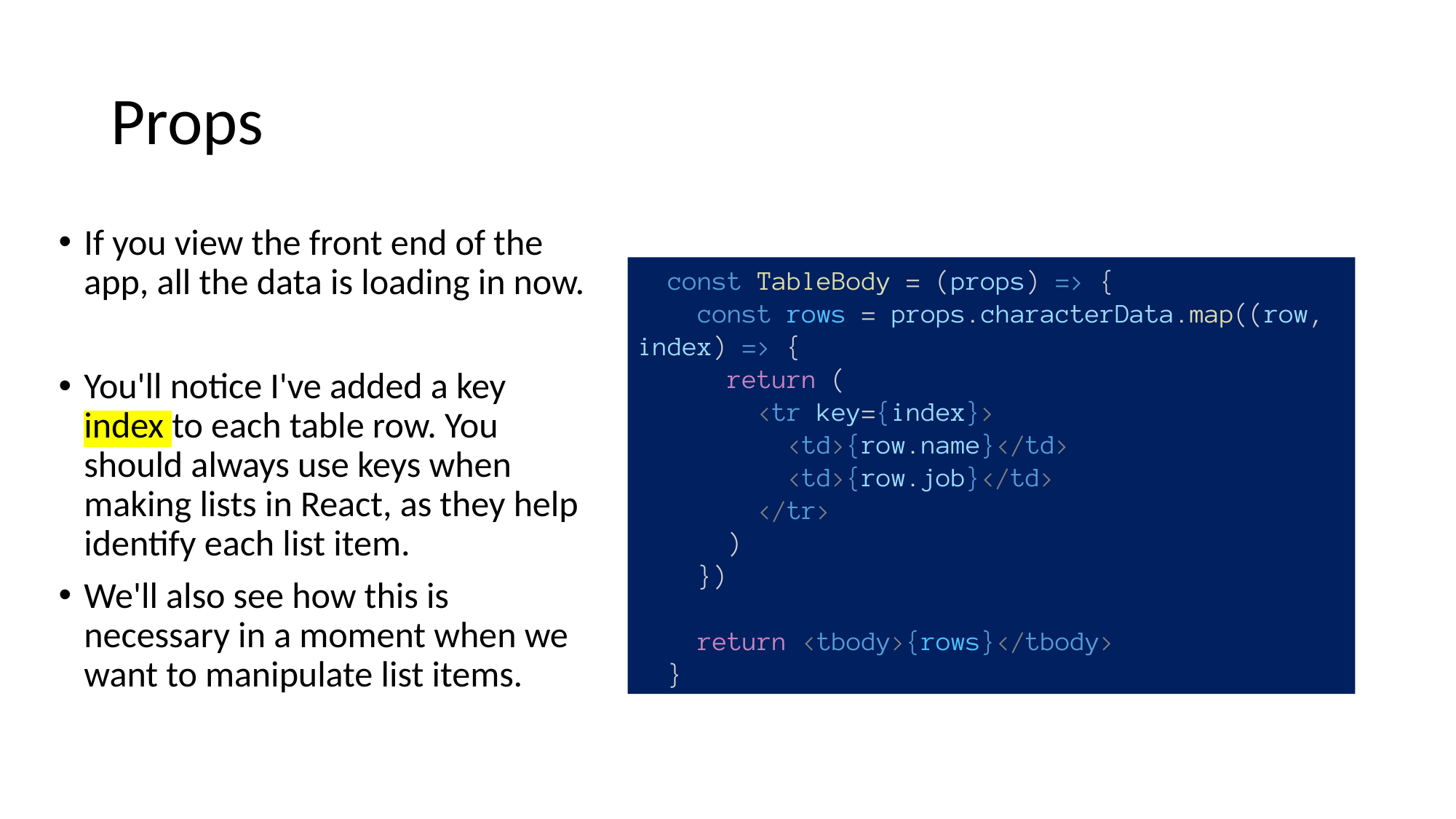

# Props
If you view the front end of the app, all the data is loading in now.

You'll notice I've added a key index to each table row. You should always use keys when making lists in React, as they help identify each list item.
We'll also see how this is necessary in a moment when we want to manipulate list items.
  const TableBody = (props) => {
    const rows = props.characterData.map((row, index) => {
      return (
        <tr key={index}>
          <td>{row.name}</td>
          <td>{row.job}</td>
        </tr>
      )
    })

    return <tbody>{rows}</tbody>
  }